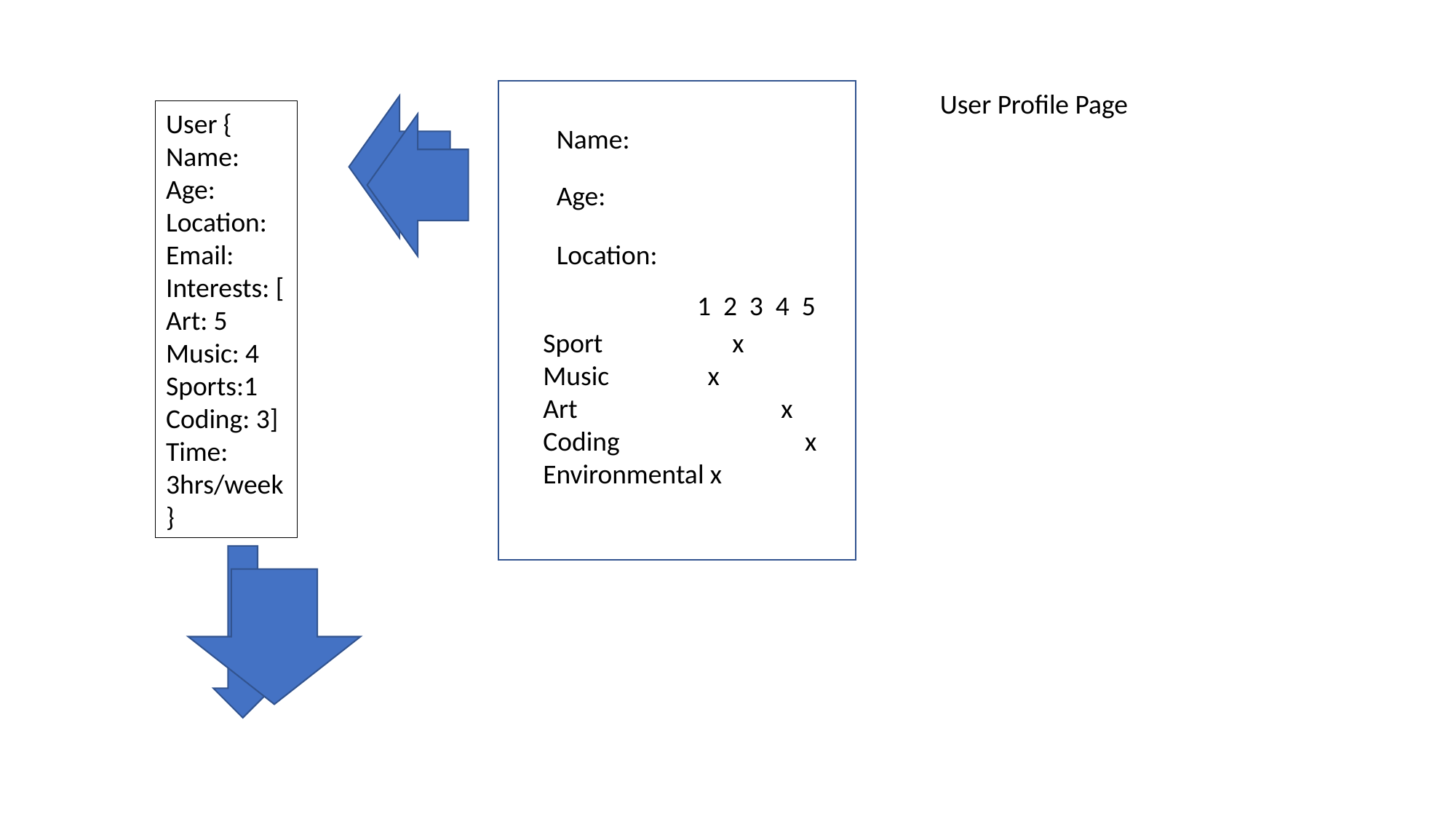

User Profile Page
User {
Name:
Age:
Location:
Email:
Interests: [
Art: 5
Music: 4
Sports:1
Coding: 3]
Time: 3hrs/week
}

Name:

Age:
Location:
1  2  3  4  5
Sport                     x
Music	         x
Art                                 x
Coding                              x
Environmental x